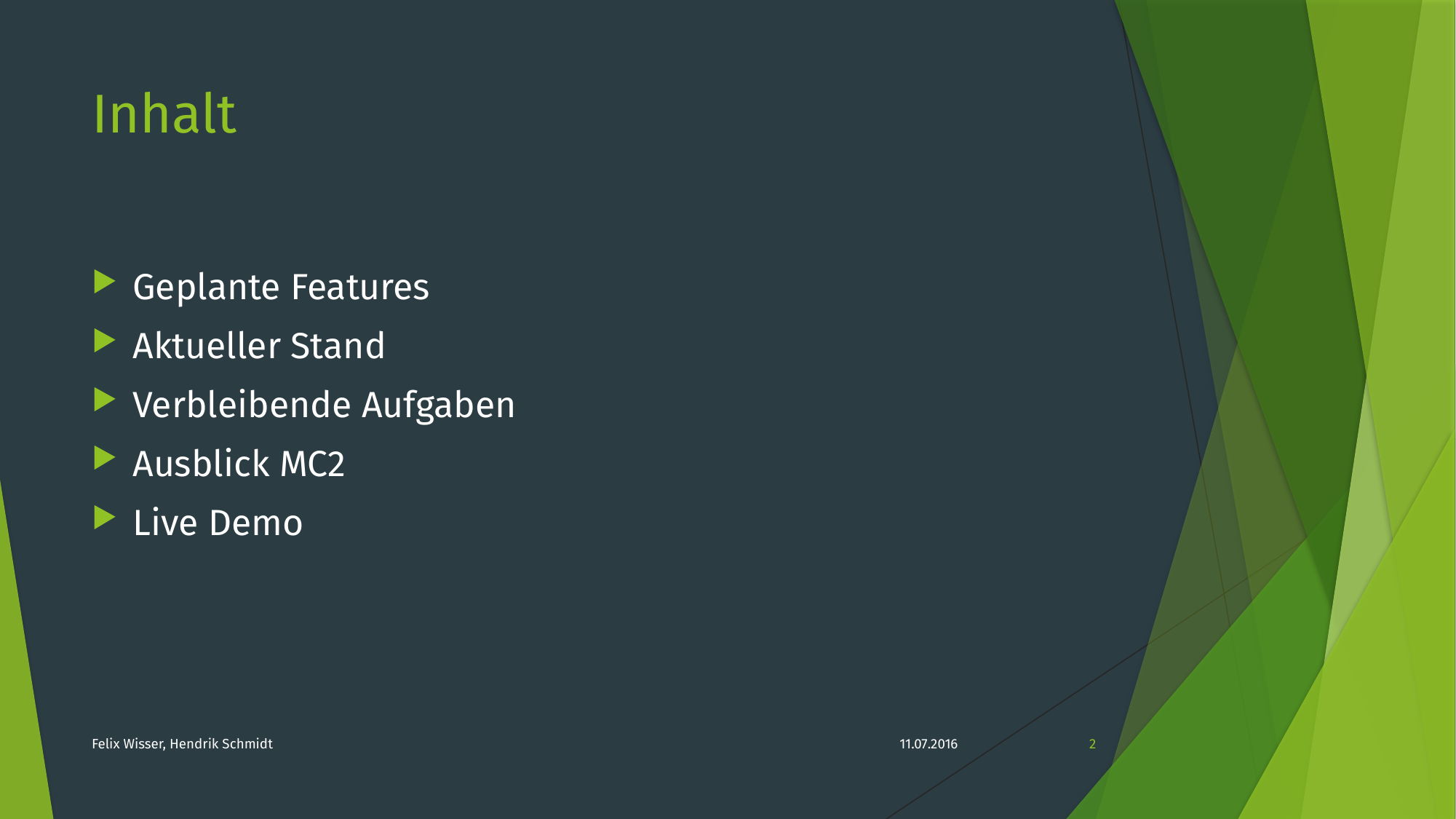

# Inhalt
Geplante Features
Aktueller Stand
Verbleibende Aufgaben
Ausblick MC2
Live Demo

Felix Wisser, Hendrik Schmidt
11.07.2016
2